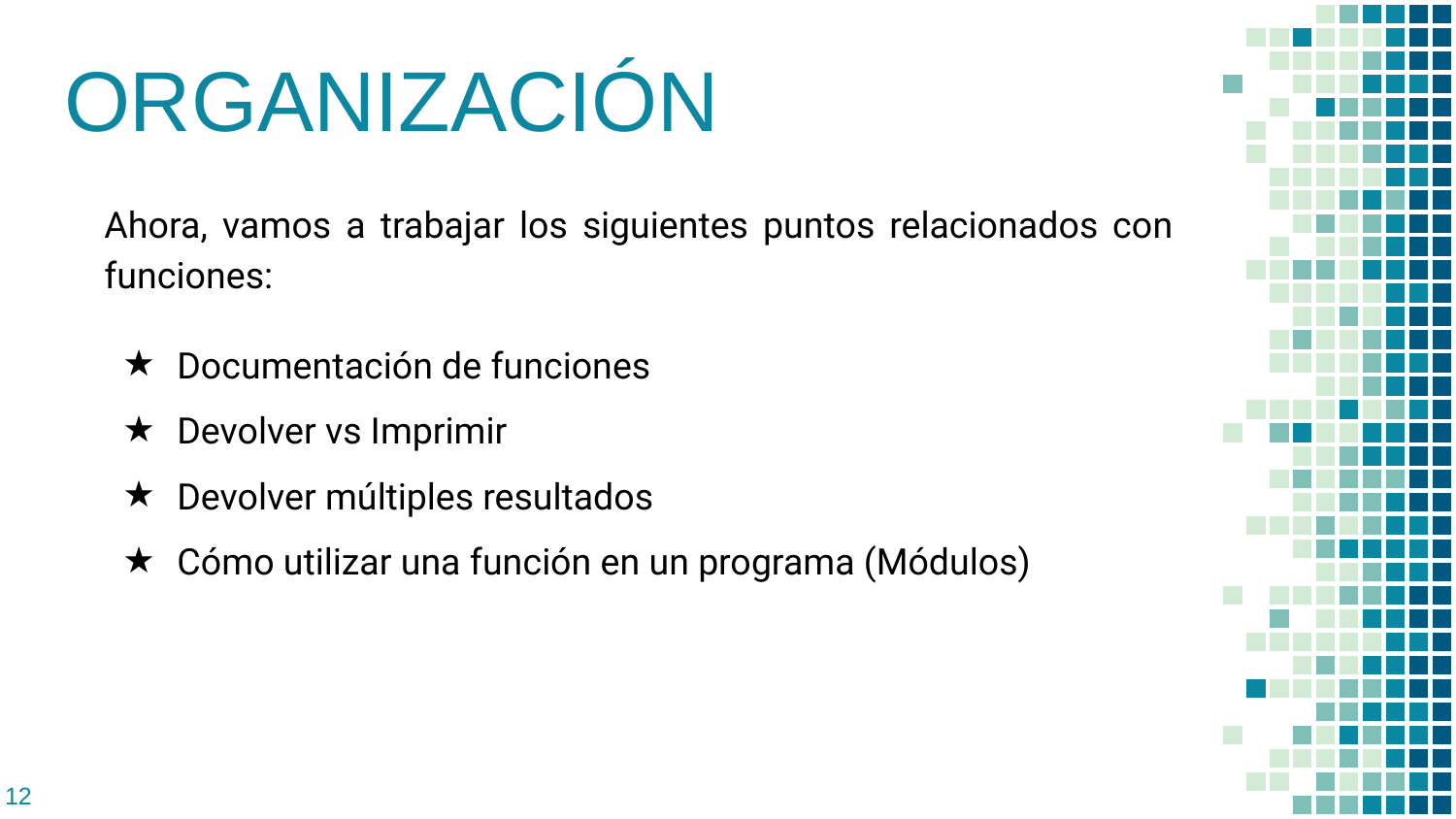

# ORGANIZACIÓN
Ahora, vamos a trabajar los siguientes puntos relacionados con funciones:
Documentación de funciones
Devolver vs Imprimir
Devolver múltiples resultados
Cómo utilizar una función en un programa (Módulos)

12